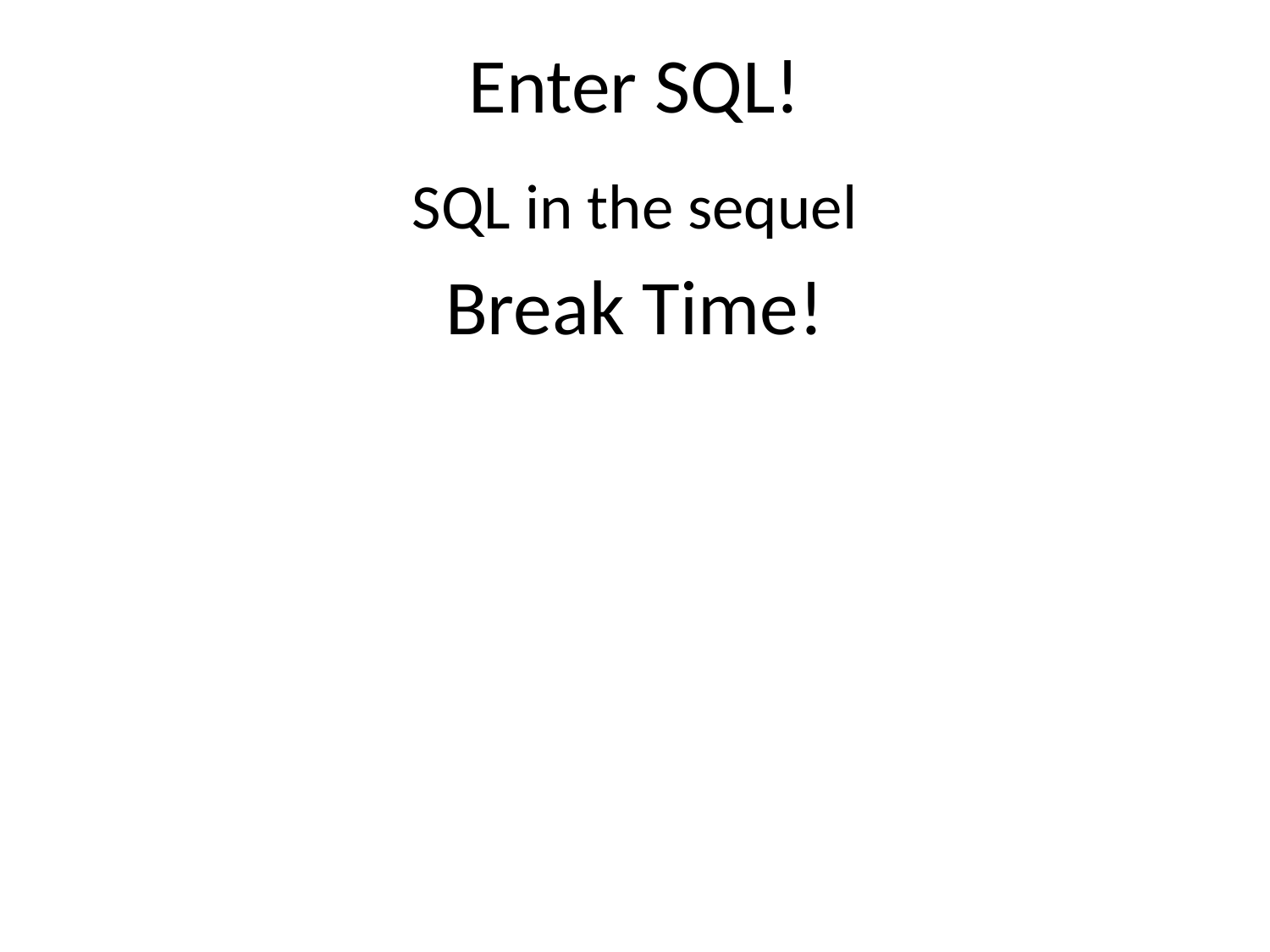

# Enter SQL!
SQL in the sequel
Break Time!